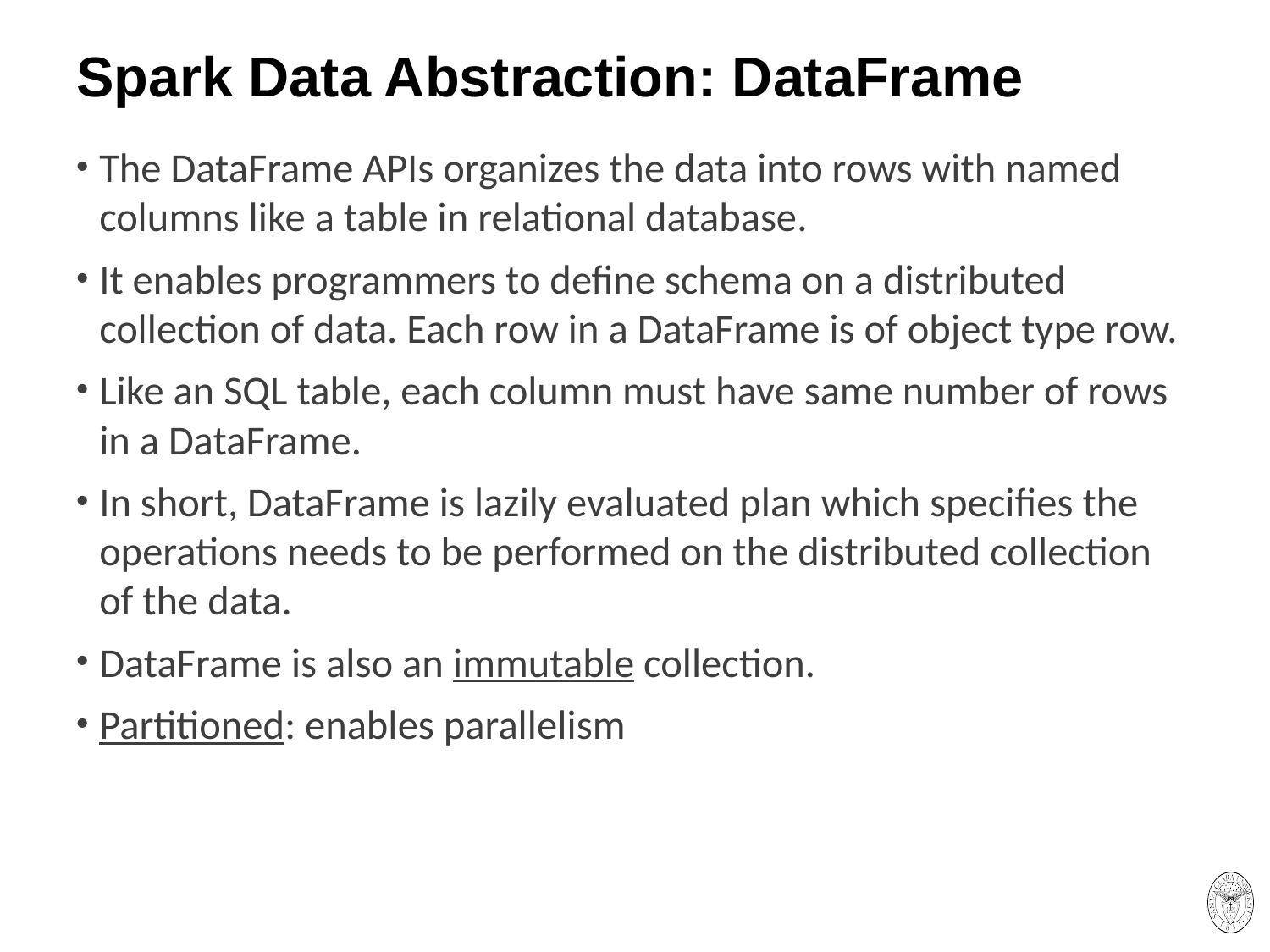

# Spark Data Abstraction: DataFrame
The DataFrame APIs organizes the data into rows with named columns like a table in relational database.
It enables programmers to define schema on a distributed collection of data. Each row in a DataFrame is of object type row.
Like an SQL table, each column must have same number of rows in a DataFrame.
In short, DataFrame is lazily evaluated plan which specifies the operations needs to be performed on the distributed collection of the data.
DataFrame is also an immutable collection.
Partitioned: enables parallelism